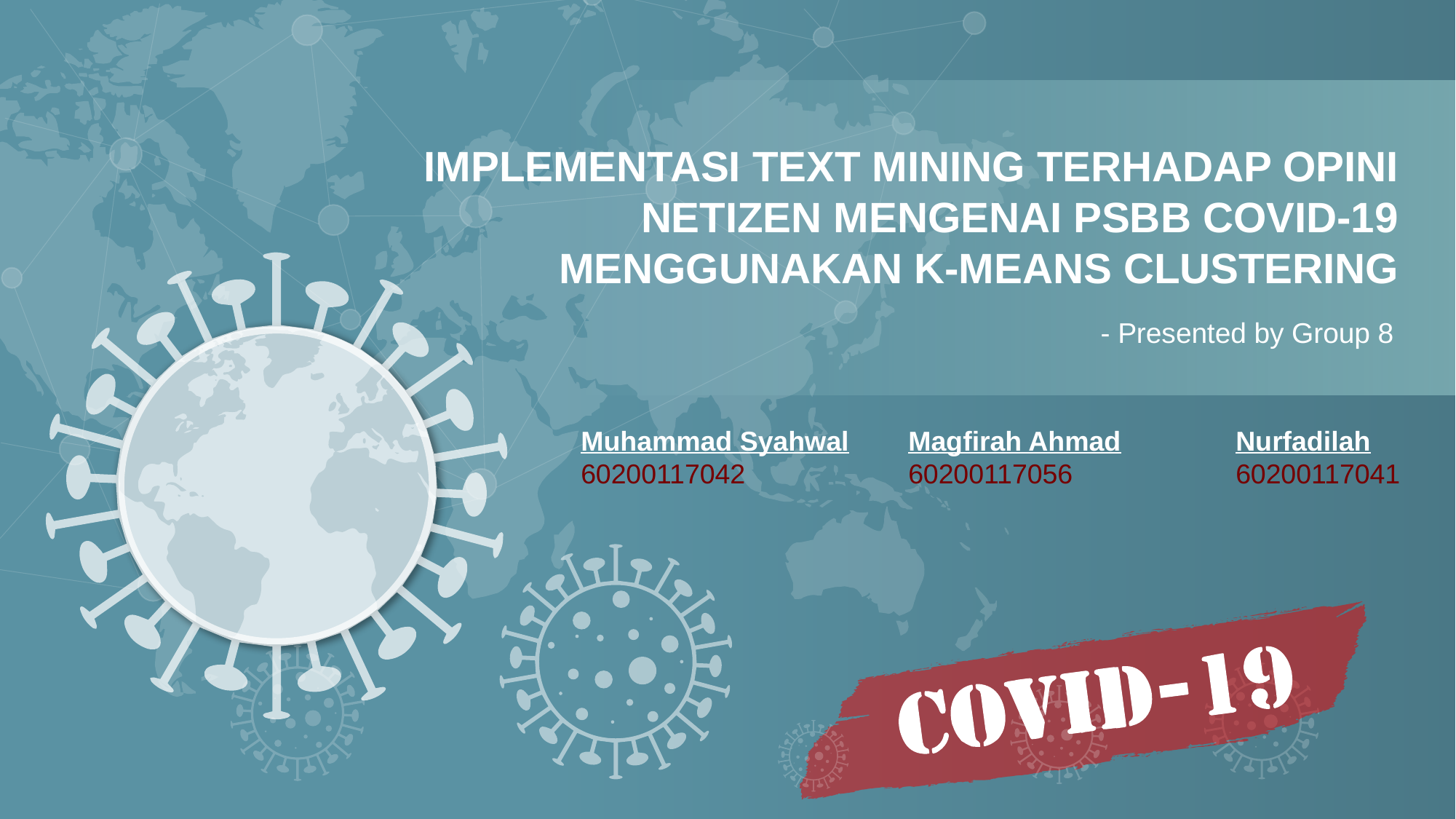

IMPLEMENTASI TEXT MINING TERHADAP OPINI NETIZEN MENGENAI PSBB COVID-19 MENGGUNAKAN K-MEANS CLUSTERING

- Presented by Group 8
Muhammad Syahwal	Magfirah Ahmad	  	Nurfadilah
60200117042		60200117056 		60200117041